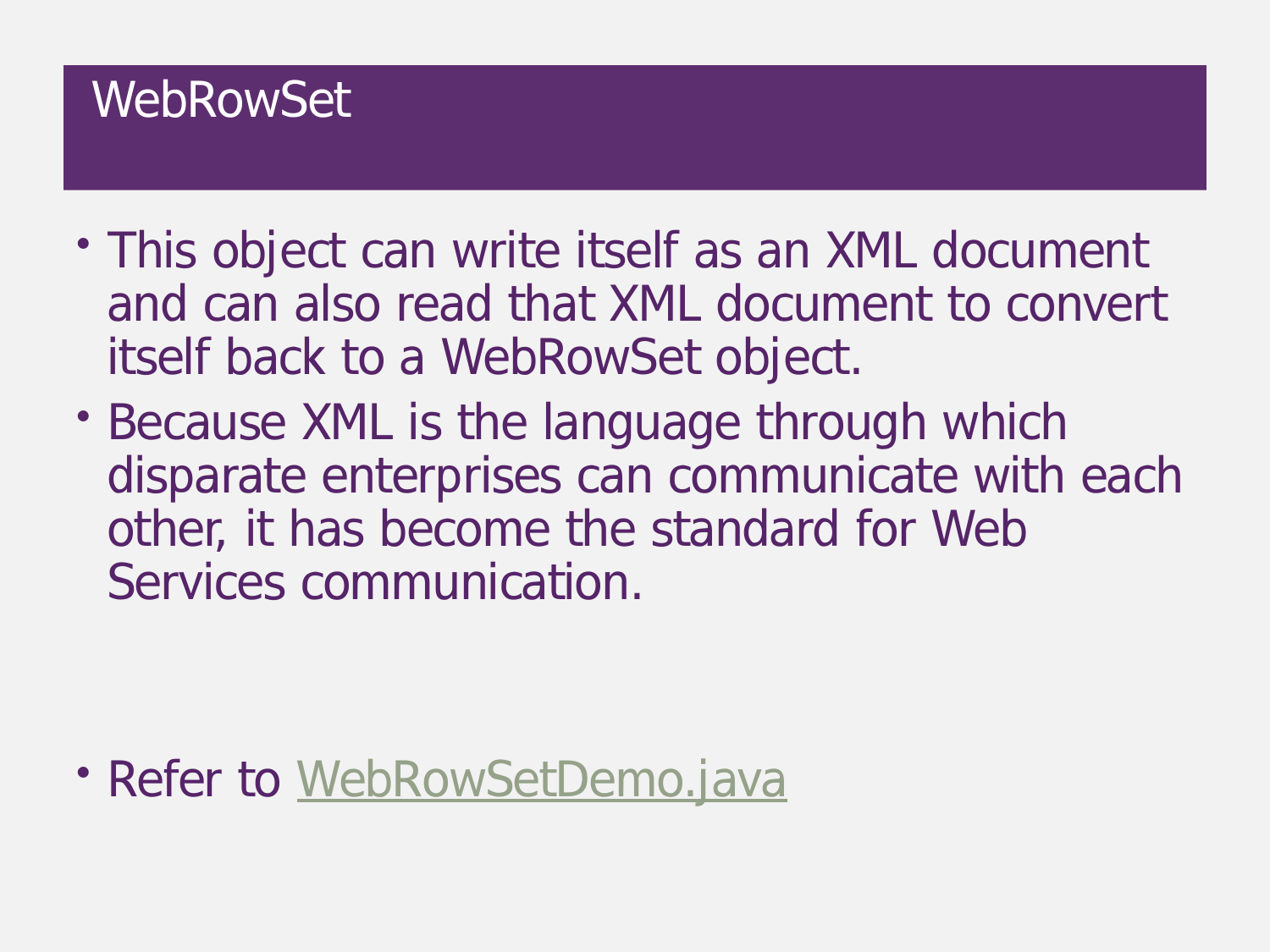

# WebRowSet
This object can write itself as an XML document and can also read that XML document to convert itself back to a WebRowSet object.
Because XML is the language through which disparate enterprises can communicate with each other, it has become the standard for Web Services communication.

Refer to WebRowSetDemo.java